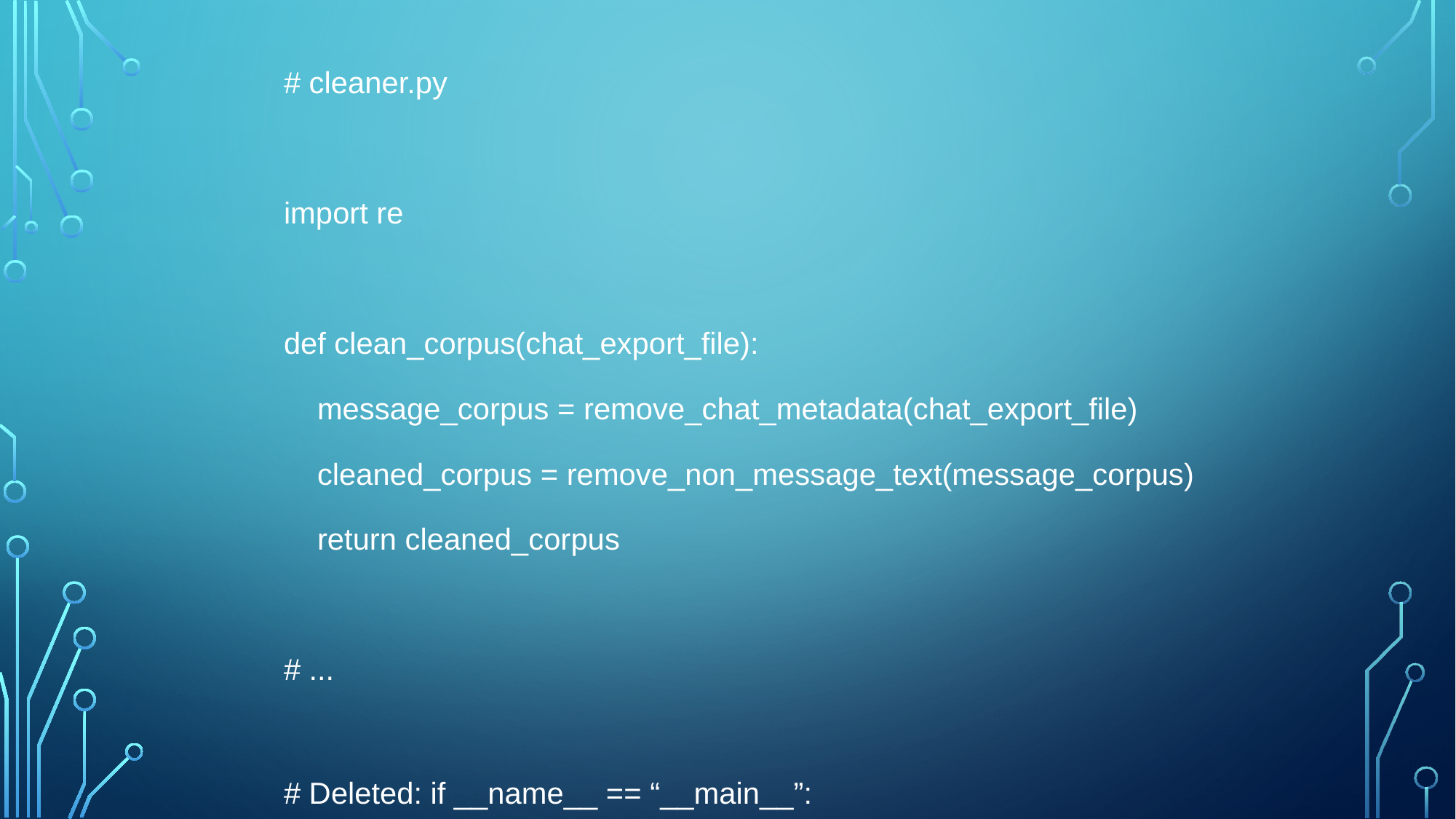

# cleaner.py

import re

def clean_corpus(chat_export_file):
    message_corpus = remove_chat_metadata(chat_export_file)
    cleaned_corpus = remove_non_message_text(message_corpus)
    return cleaned_corpus

# ...

# Deleted: if __name__ == “__main__”:
#